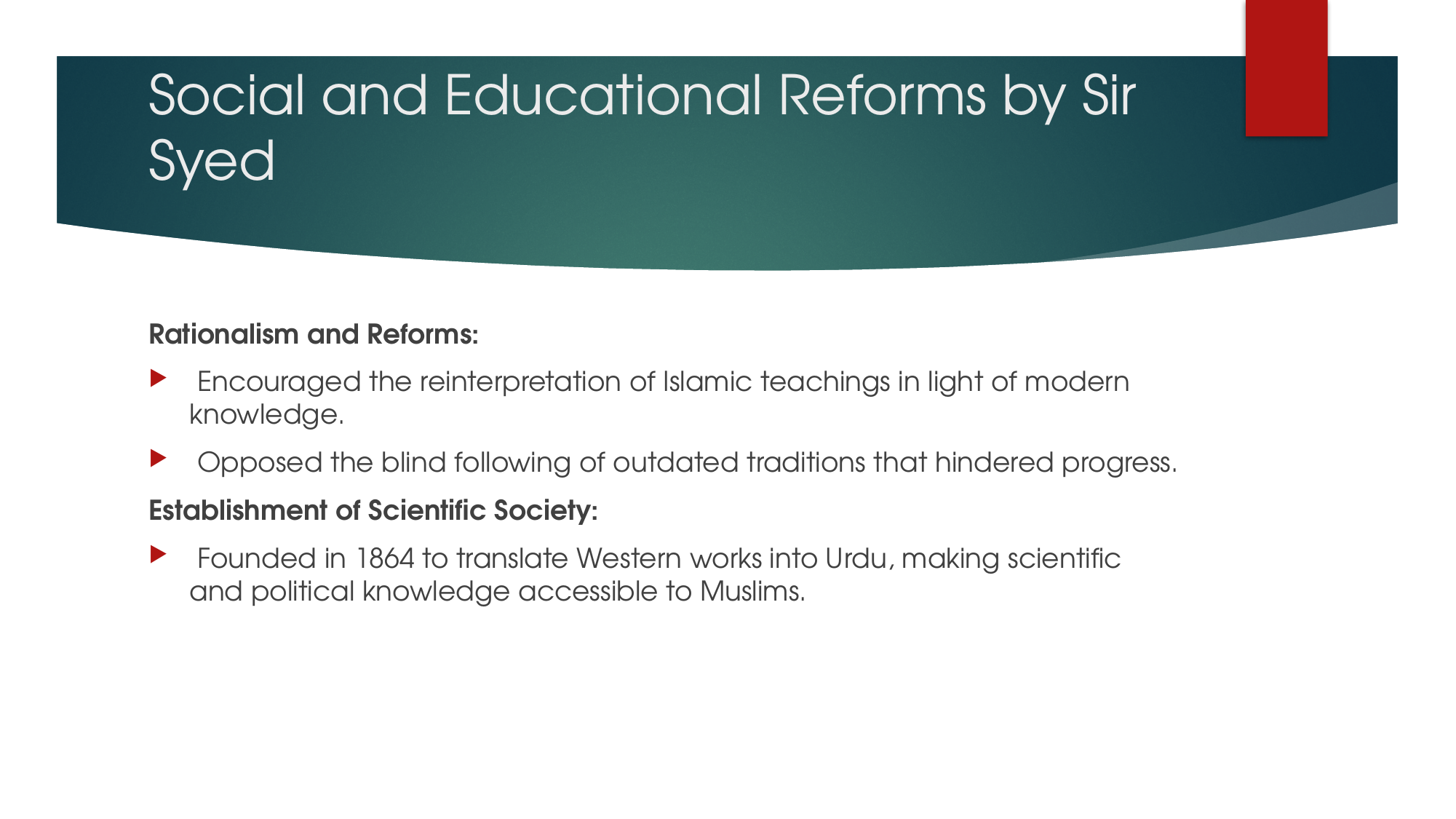

# Social and Educational Reforms by Sir Syed
Rationalism and Reforms:
 Encouraged the reinterpretation of Islamic teachings in light of modern knowledge.
 Opposed the blind following of outdated traditions that hindered progress.
Establishment of Scientific Society:
 Founded in 1864 to translate Western works into Urdu, making scientific and political knowledge accessible to Muslims.